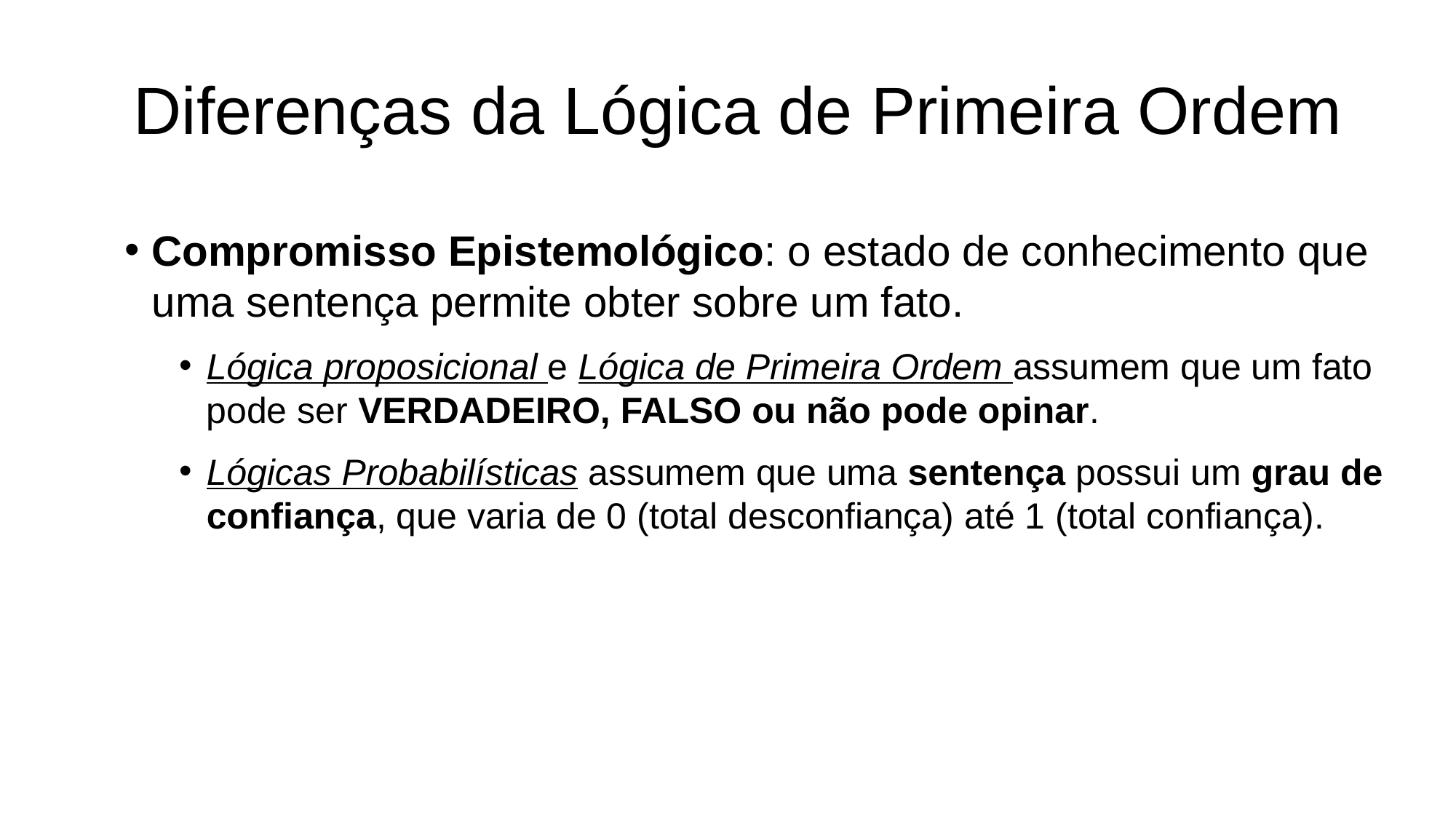

# Diferenças da Lógica de Primeira Ordem
Compromisso Epistemológico: o estado de conhecimento que uma sentença permite obter sobre um fato.
Lógica proposicional e Lógica de Primeira Ordem assumem que um fato pode ser VERDADEIRO, FALSO ou não pode opinar.
Lógicas Probabilísticas assumem que uma sentença possui um grau de confiança, que varia de 0 (total desconfiança) até 1 (total confiança).